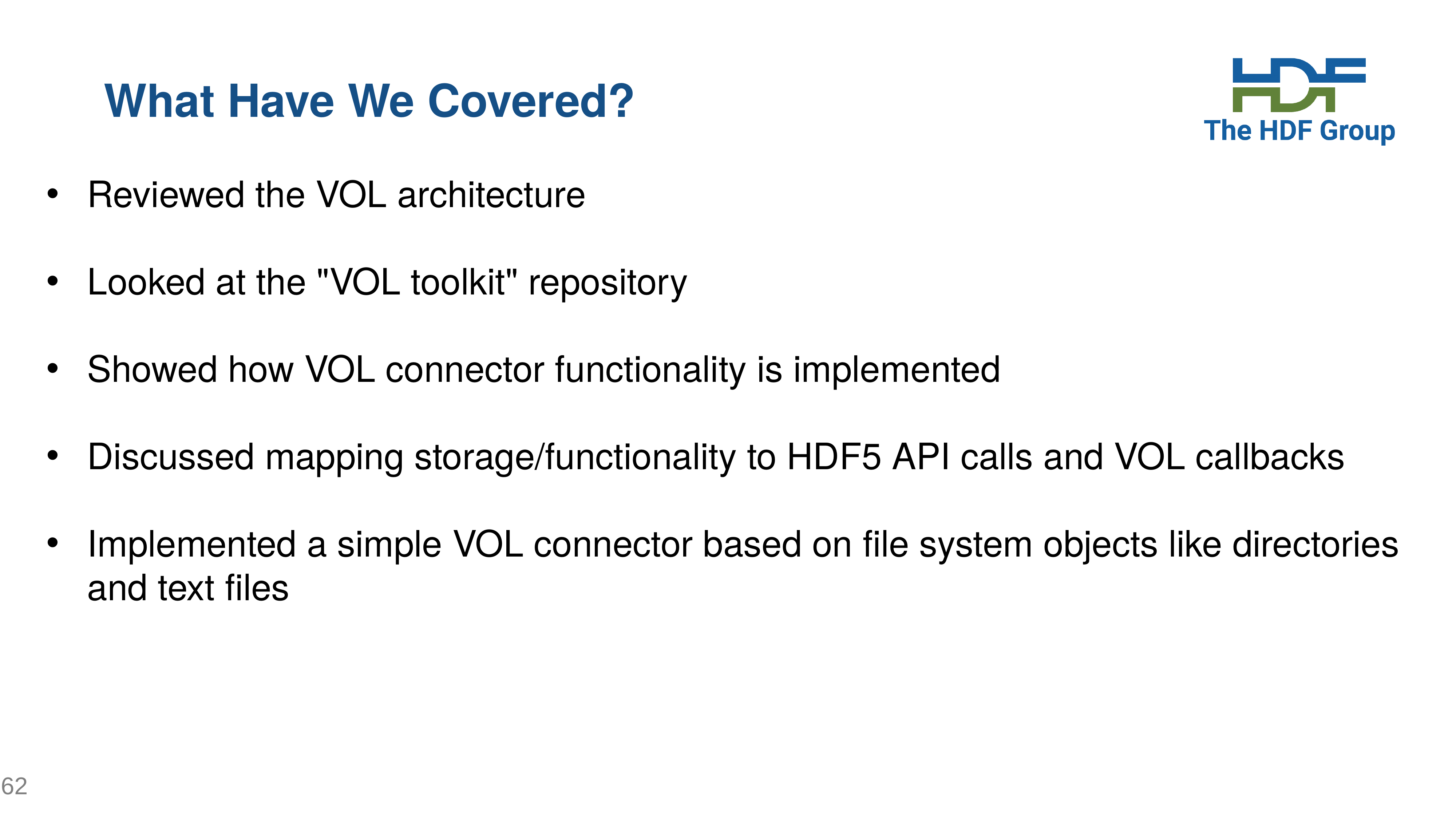

# What Have We Covered?
Reviewed the VOL architecture

Looked at the "VOL toolkit" repository

Showed how VOL connector functionality is implemented

Discussed mapping storage/functionality to HDF5 API calls and VOL callbacks

Implemented a simple VOL connector based on file system objects like directories and text files